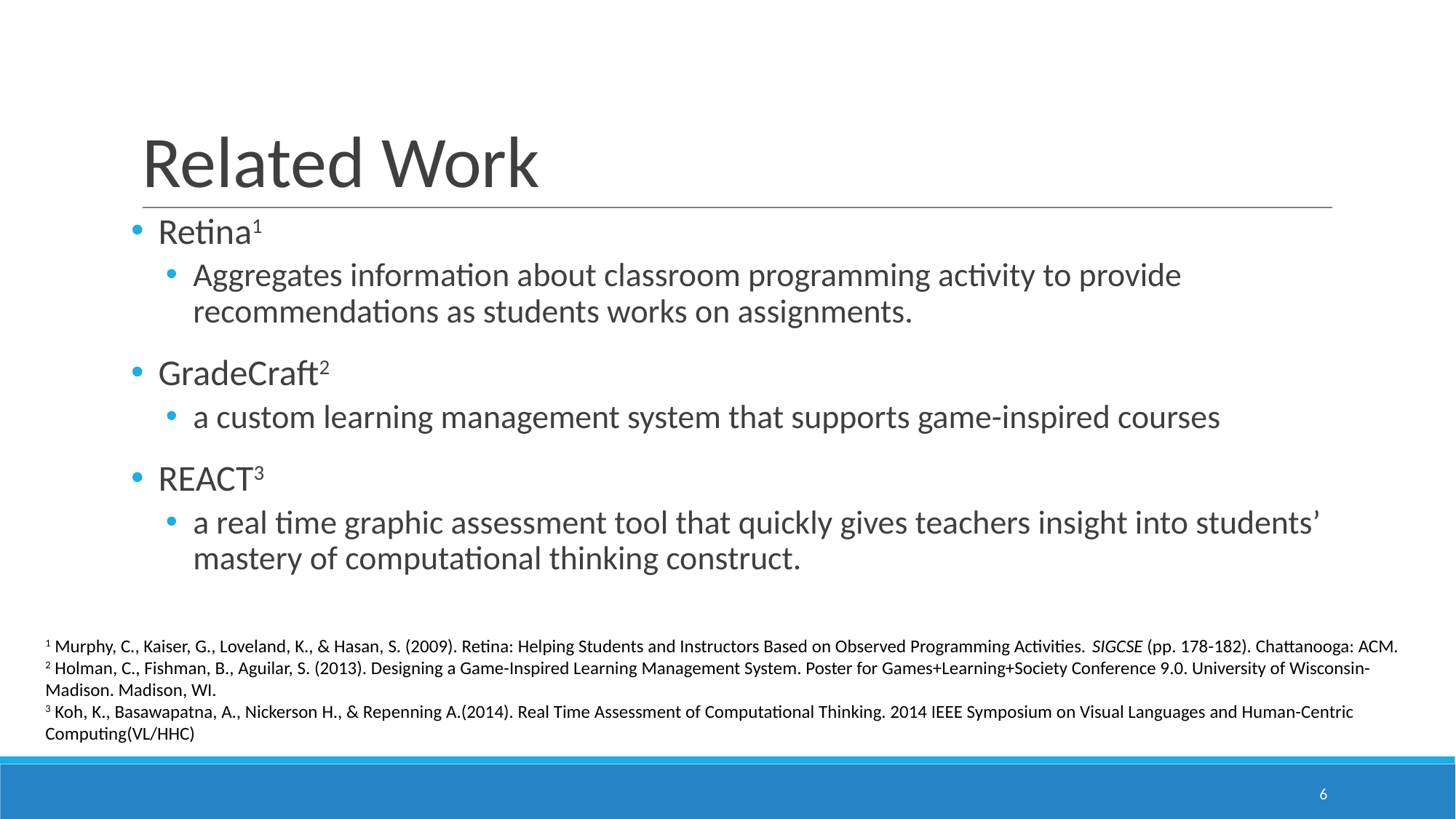

# Related Work
Retina1
Aggregates information about classroom programming activity to provide recommendations as students works on assignments.
GradeCraft2
a custom learning management system that supports game-inspired courses
REACT3
a real time graphic assessment tool that quickly gives teachers insight into students’ mastery of computational thinking construct.
1 Murphy, C., Kaiser, G., Loveland, K., & Hasan, S. (2009). Retina: Helping Students and Instructors Based on Observed Programming Activities. SIGCSE (pp. 178-182). Chattanooga: ACM.
2 Holman, C., Fishman, B., Aguilar, S. (2013). Designing a Game-Inspired Learning Management System. Poster for Games+Learning+Society Conference 9.0. University of Wisconsin- Madison. Madison, WI.
3 Koh, K., Basawapatna, A., Nickerson H., & Repenning A.(2014). Real Time Assessment of Computational Thinking. 2014 IEEE Symposium on Visual Languages and Human-Centric Computing(VL/HHC)
6